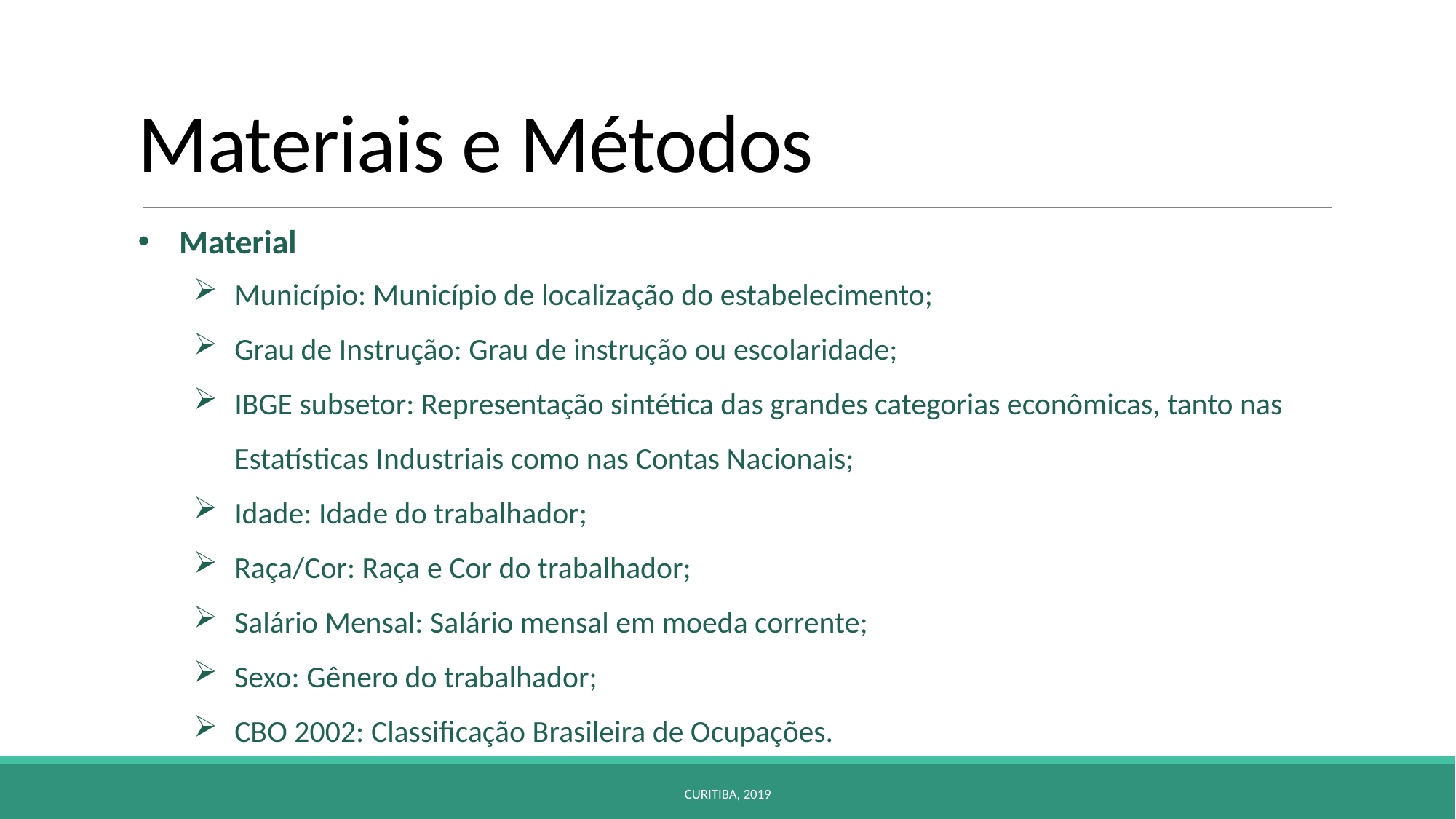

# Materiais e Métodos
Material
Município: Município de localização do estabelecimento;
Grau de Instrução: Grau de instrução ou escolaridade;
IBGE subsetor: Representação sintética das grandes categorias econômicas, tanto nas Estatísticas Industriais como nas Contas Nacionais;
Idade: Idade do trabalhador;
Raça/Cor: Raça e Cor do trabalhador;
Salário Mensal: Salário mensal em moeda corrente;
Sexo: Gênero do trabalhador;
CBO 2002: Classificação Brasileira de Ocupações.
Curitiba, 2019